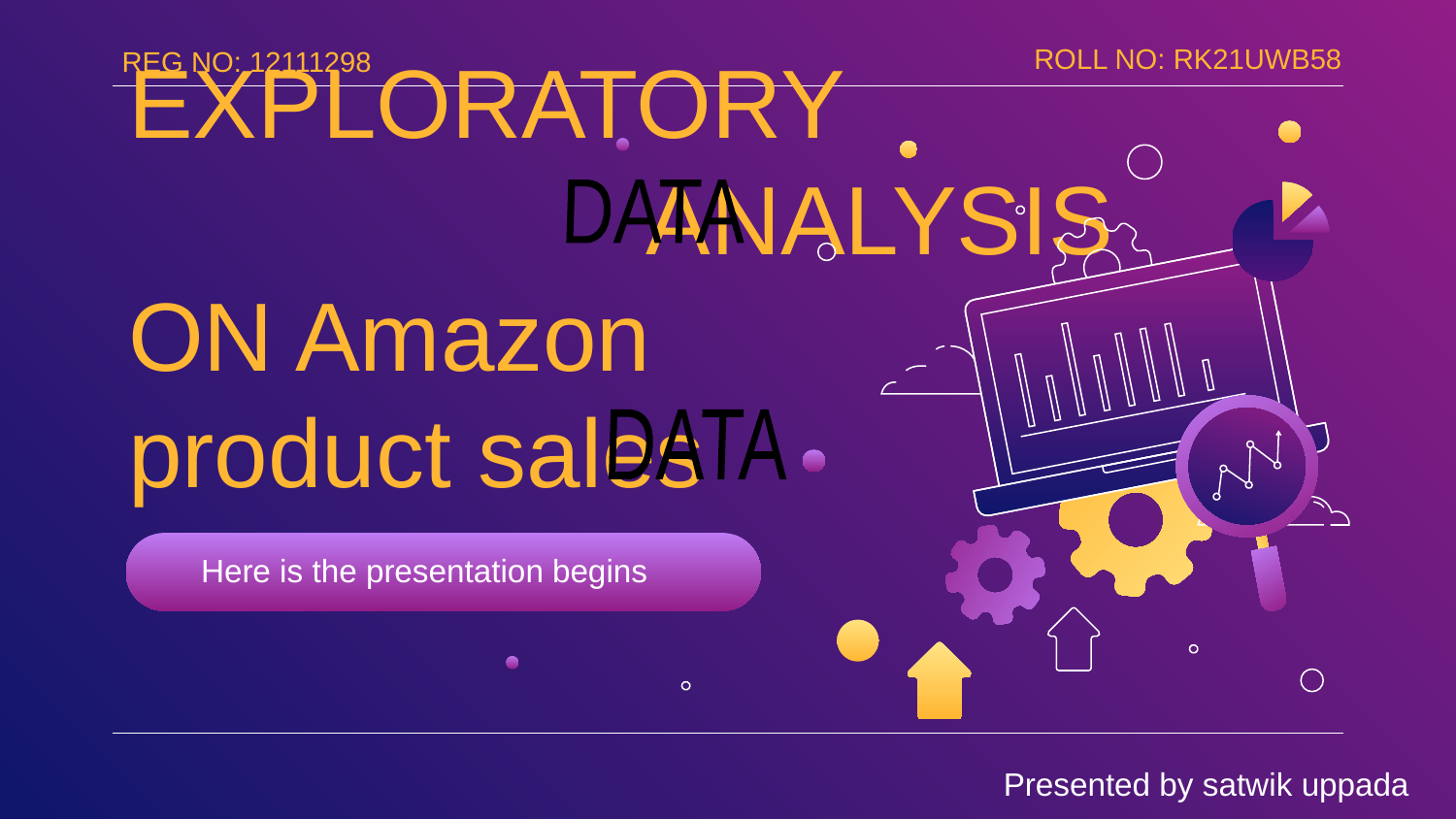

ROLL NO: RK21UWB58
REG NO: 12111298

# EXPLORATORY                			   ANALYSIS ON Amazon product sales

DATA
DATA

Here is the presentation begins

Presented by satwik uppada